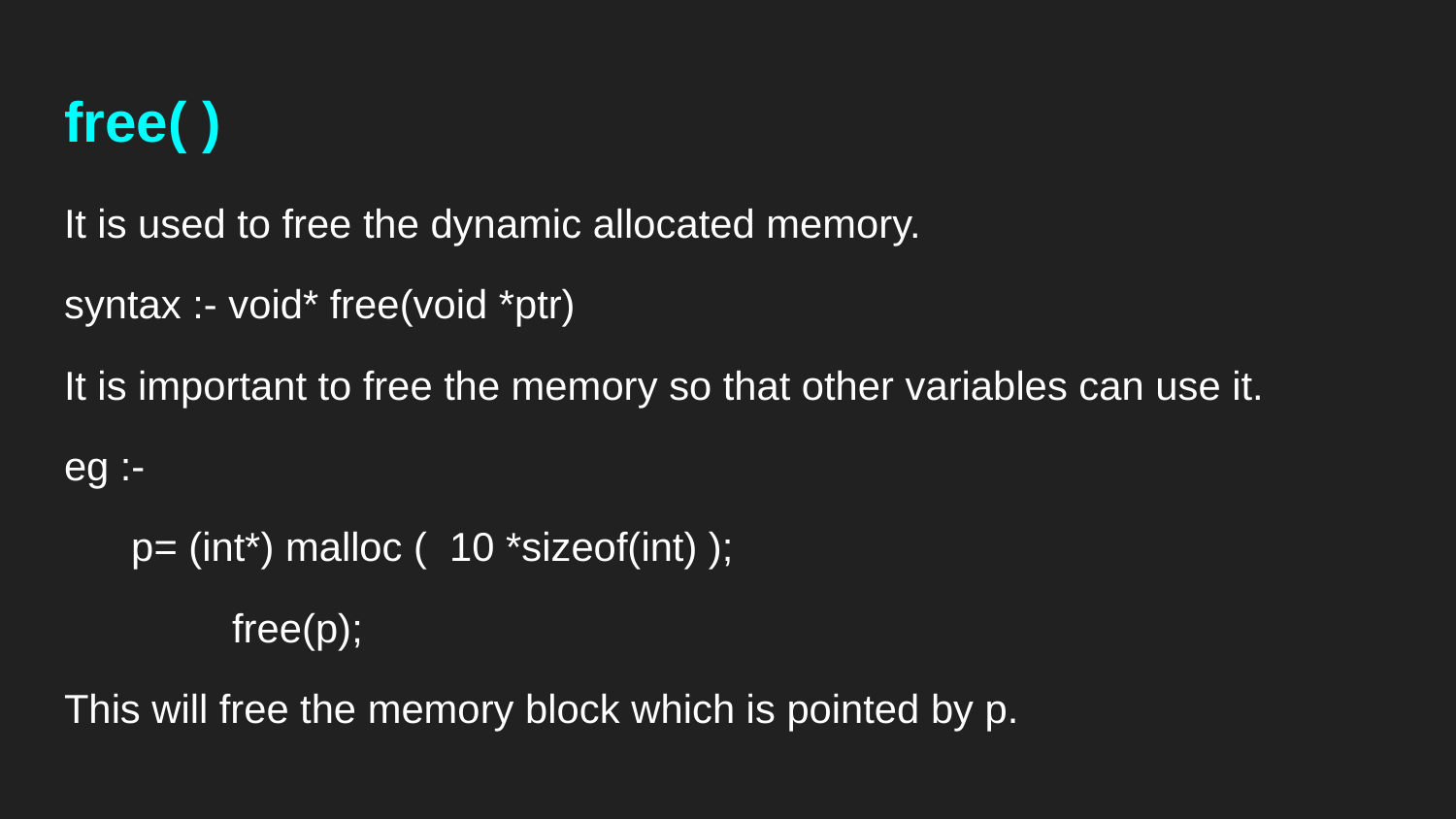

# free( )
It is used to free the dynamic allocated memory.
syntax :- void* free(void *ptr)
It is important to free the memory so that other variables can use it.
eg :-
      p= (int*) malloc (  10 *sizeof(int) );
	  free(p);
This will free the memory block which is pointed by p.